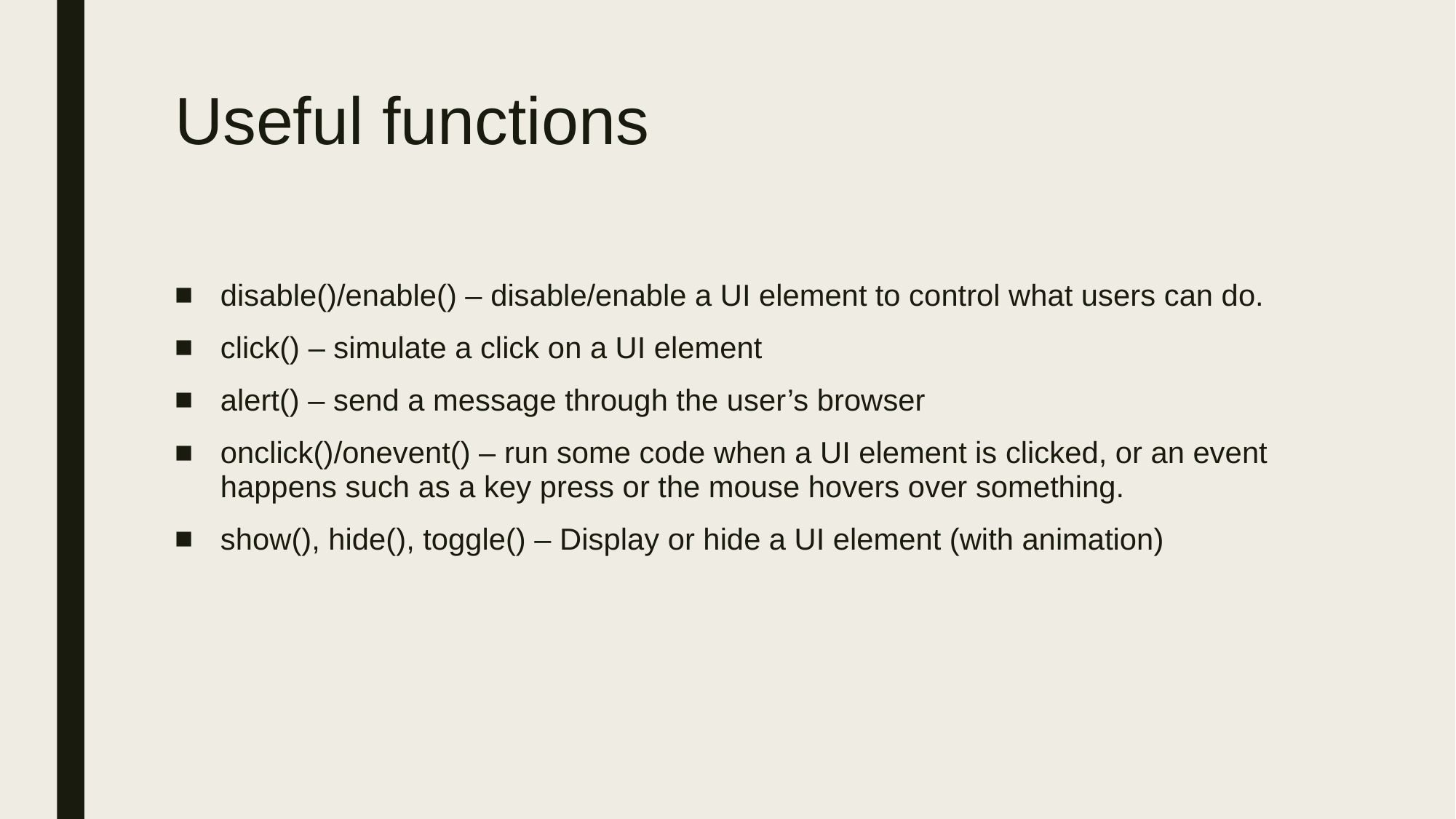

# Useful functions
disable()/enable() – disable/enable a UI element to control what users can do.
click() – simulate a click on a UI element
alert() – send a message through the user’s browser
onclick()/onevent() – run some code when a UI element is clicked, or an event happens such as a key press or the mouse hovers over something.
show(), hide(), toggle() – Display or hide a UI element (with animation)